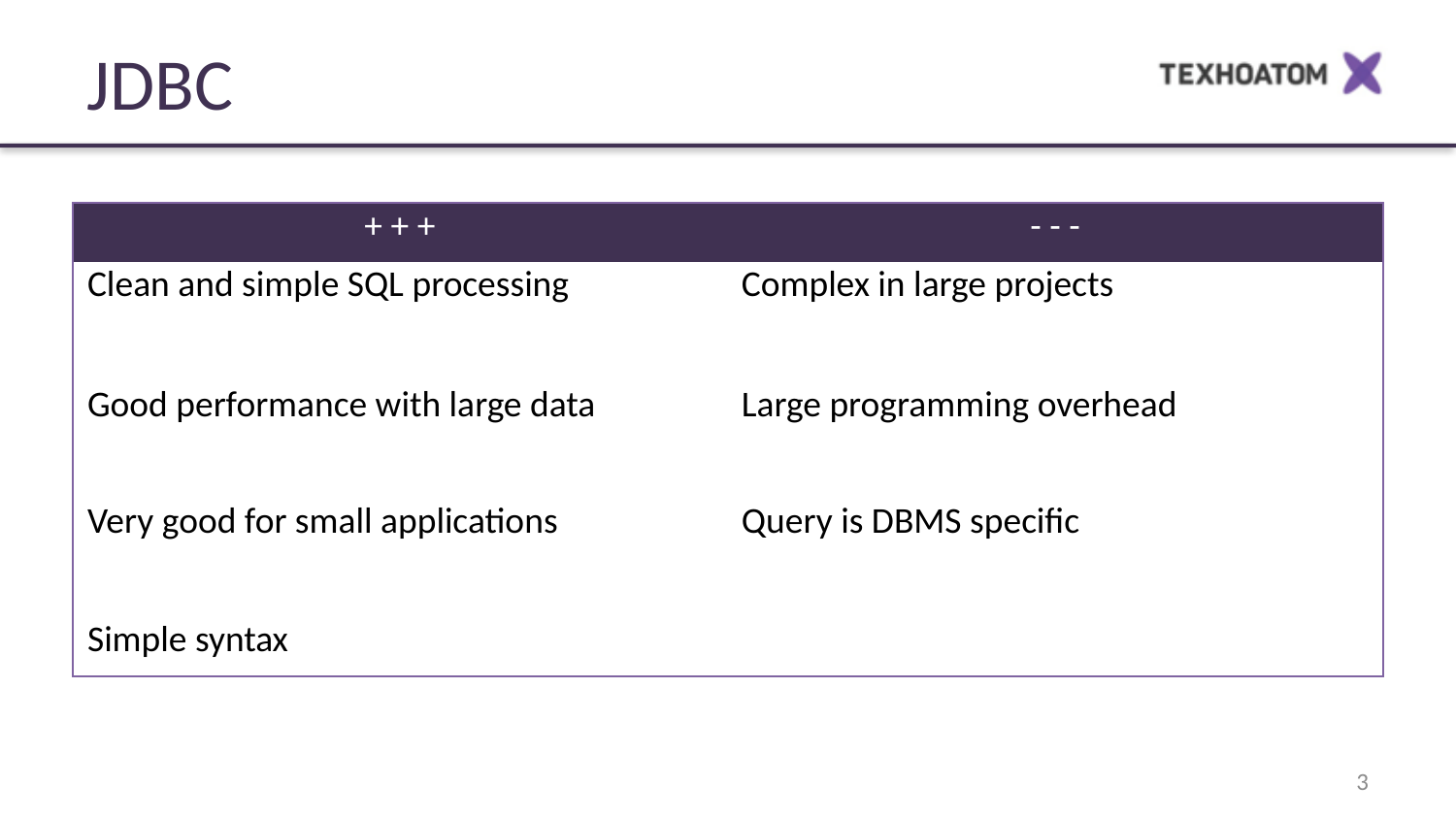

JDBC

| + + + | - - - |
| --- | --- |
| Clean and simple SQL processing | Complex in large projects |
| Good performance with large data | Large programming overhead |
| Very good for small applications | Query is DBMS specific |
| Simple syntax |  |
3